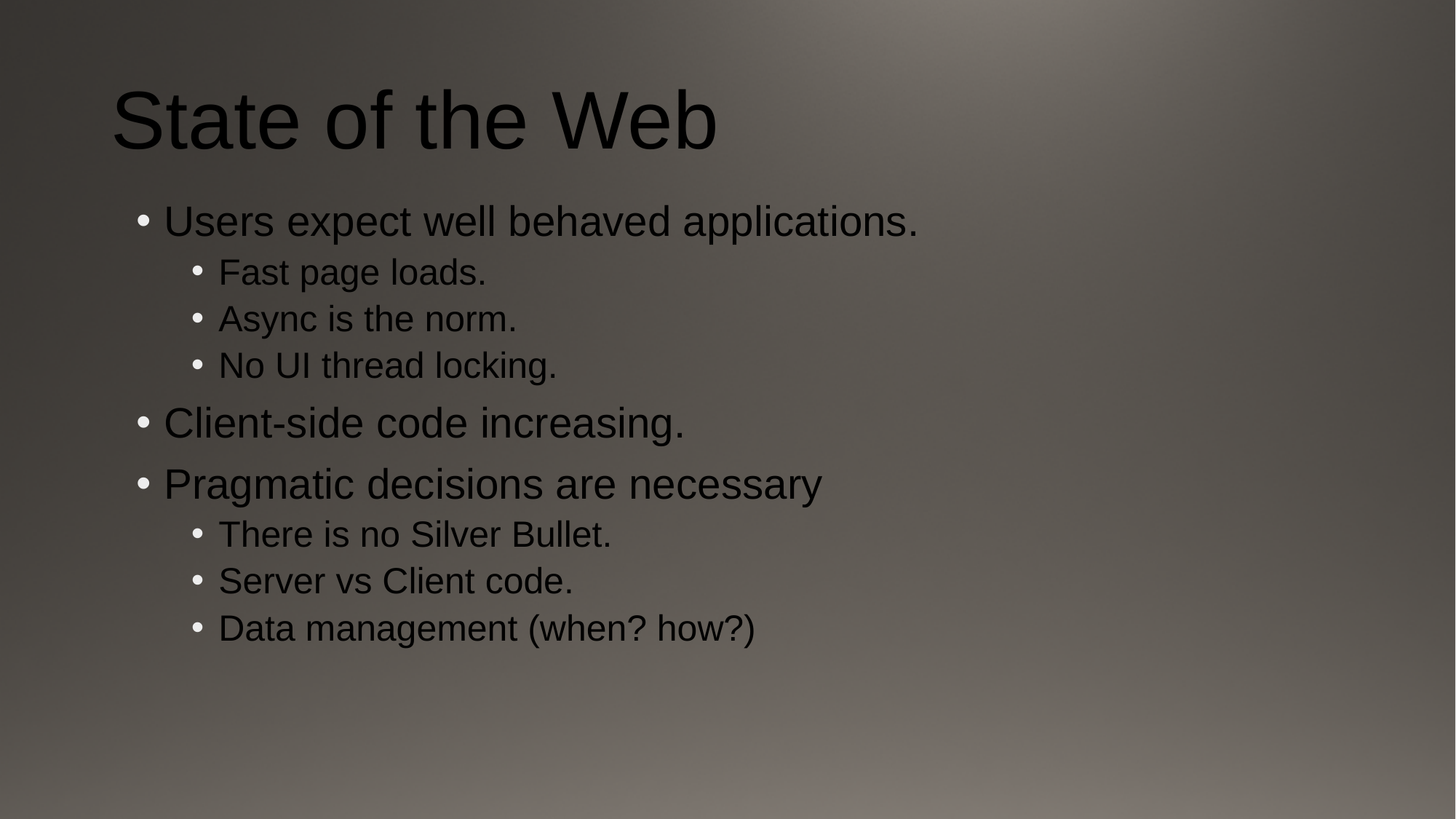

# State of the Web
Users expect well behaved applications.
Fast page loads.
Async is the norm.
No UI thread locking.
Client-side code increasing.
Pragmatic decisions are necessary
There is no Silver Bullet.
Server vs Client code.
Data management (when? how?)